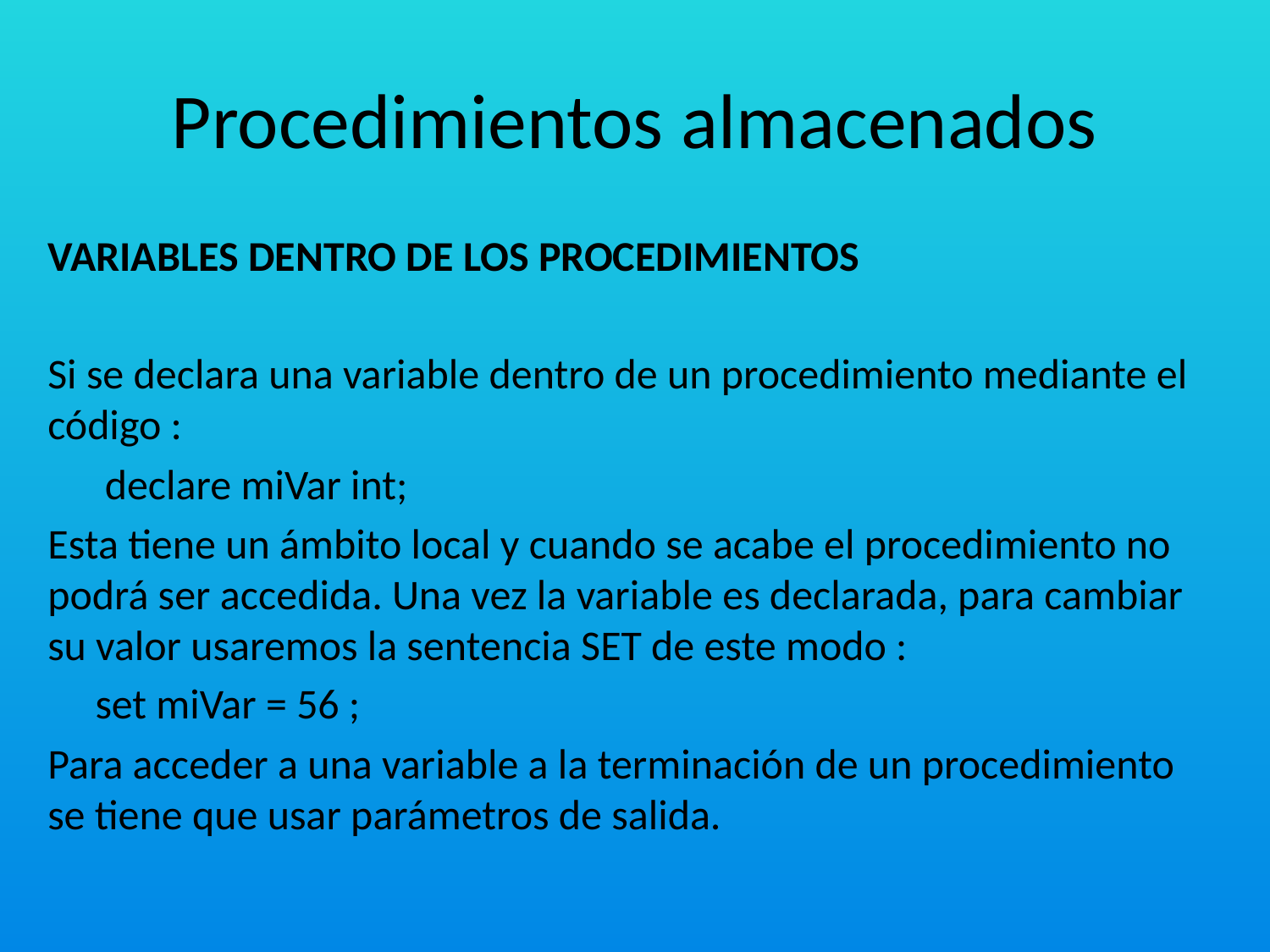

# Procedimientos almacenados
VARIABLES DENTRO DE LOS PROCEDIMIENTOS

Si se declara una variable dentro de un procedimiento mediante el código :
      declare miVar int;
Esta tiene un ámbito local y cuando se acabe el procedimiento no podrá ser accedida. Una vez la variable es declarada, para cambiar su valor usaremos la sentencia SET de este modo :
     set miVar = 56 ;
Para acceder a una variable a la terminación de un procedimiento se tiene que usar parámetros de salida.